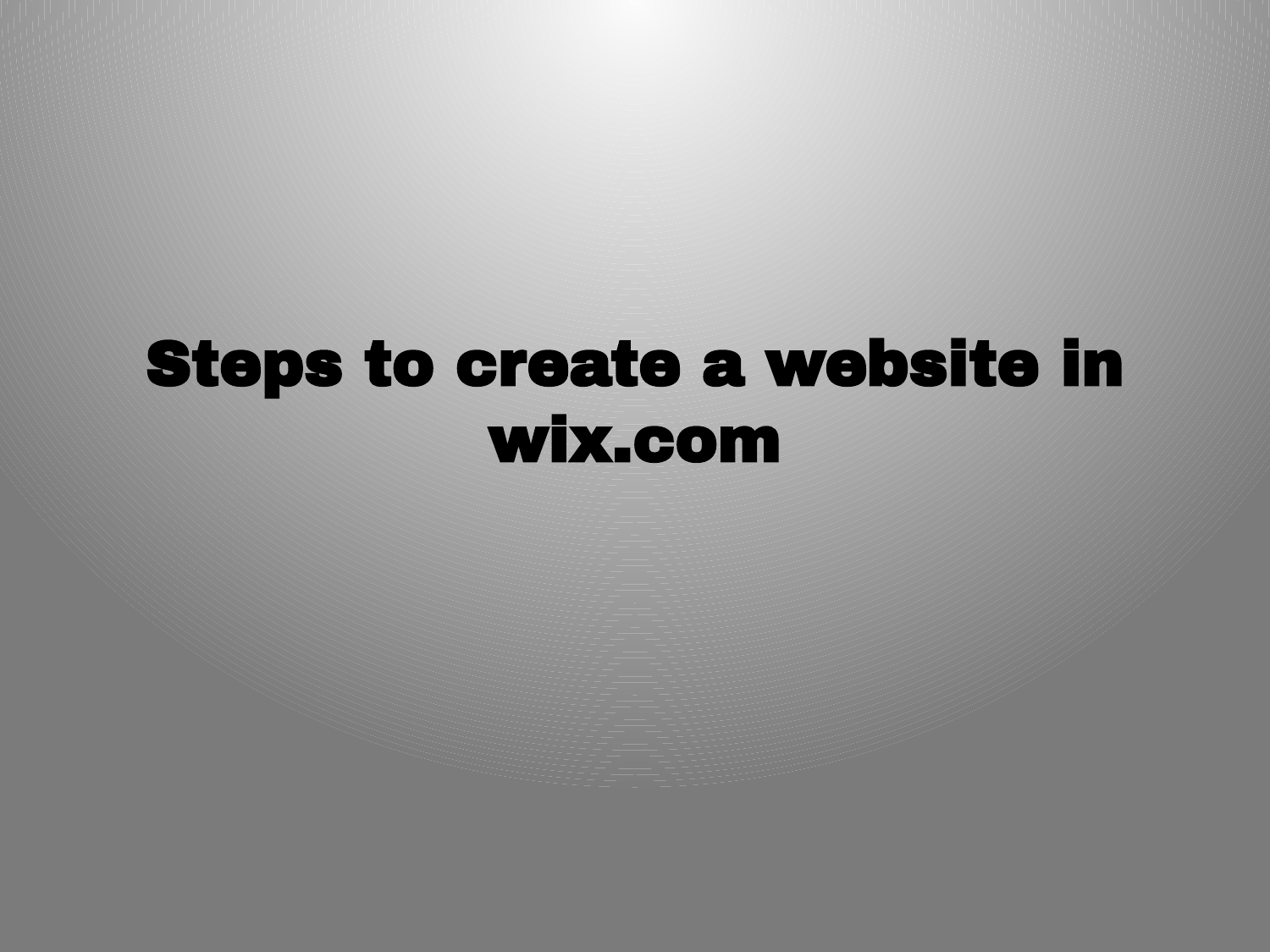

# Steps to create a website in wix.com